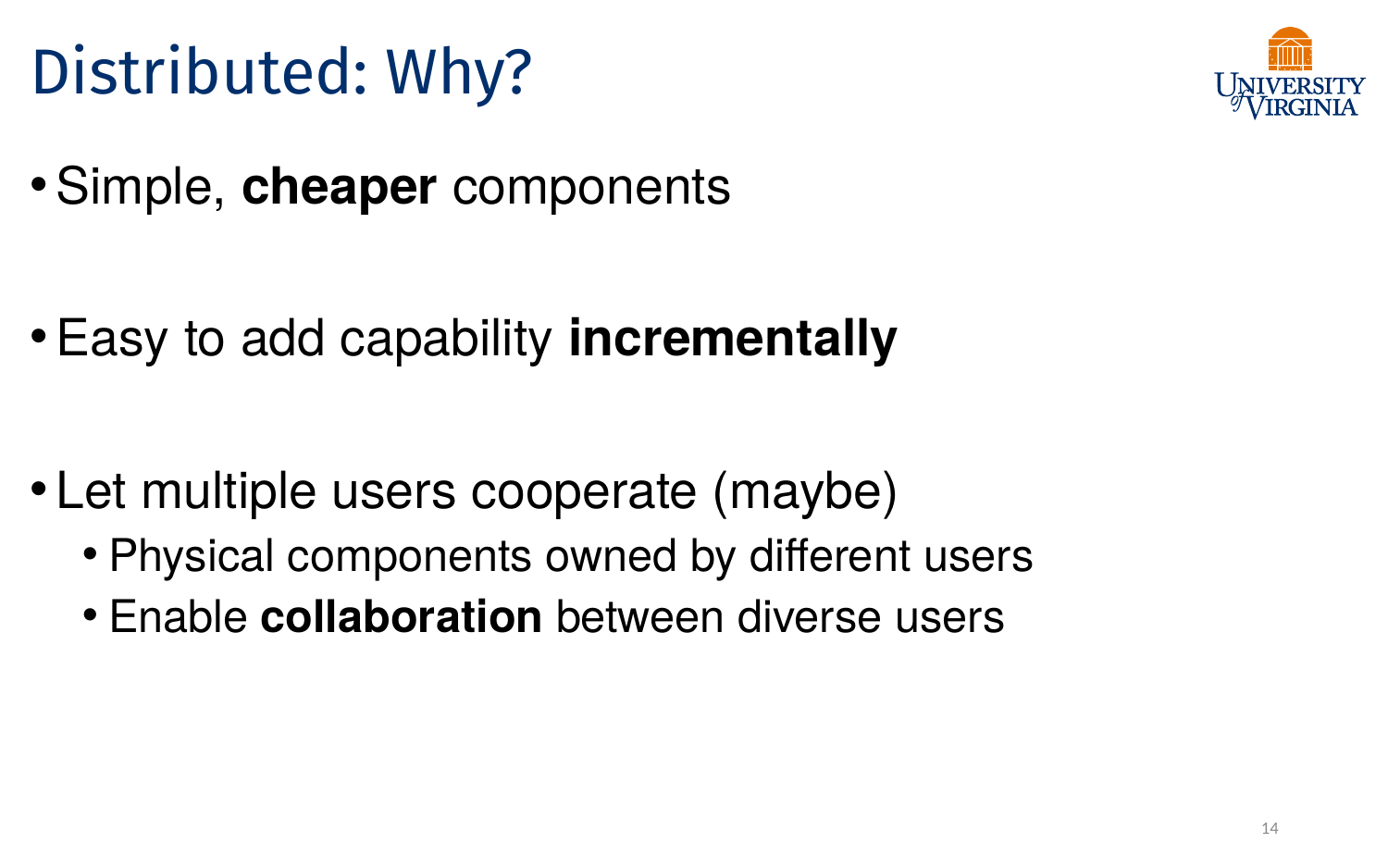

# Distributed: Why?
Simple, cheaper components

Easy to add capability incrementally

Let multiple users cooperate (maybe)
Physical components owned by different users
Enable collaboration between diverse users
14